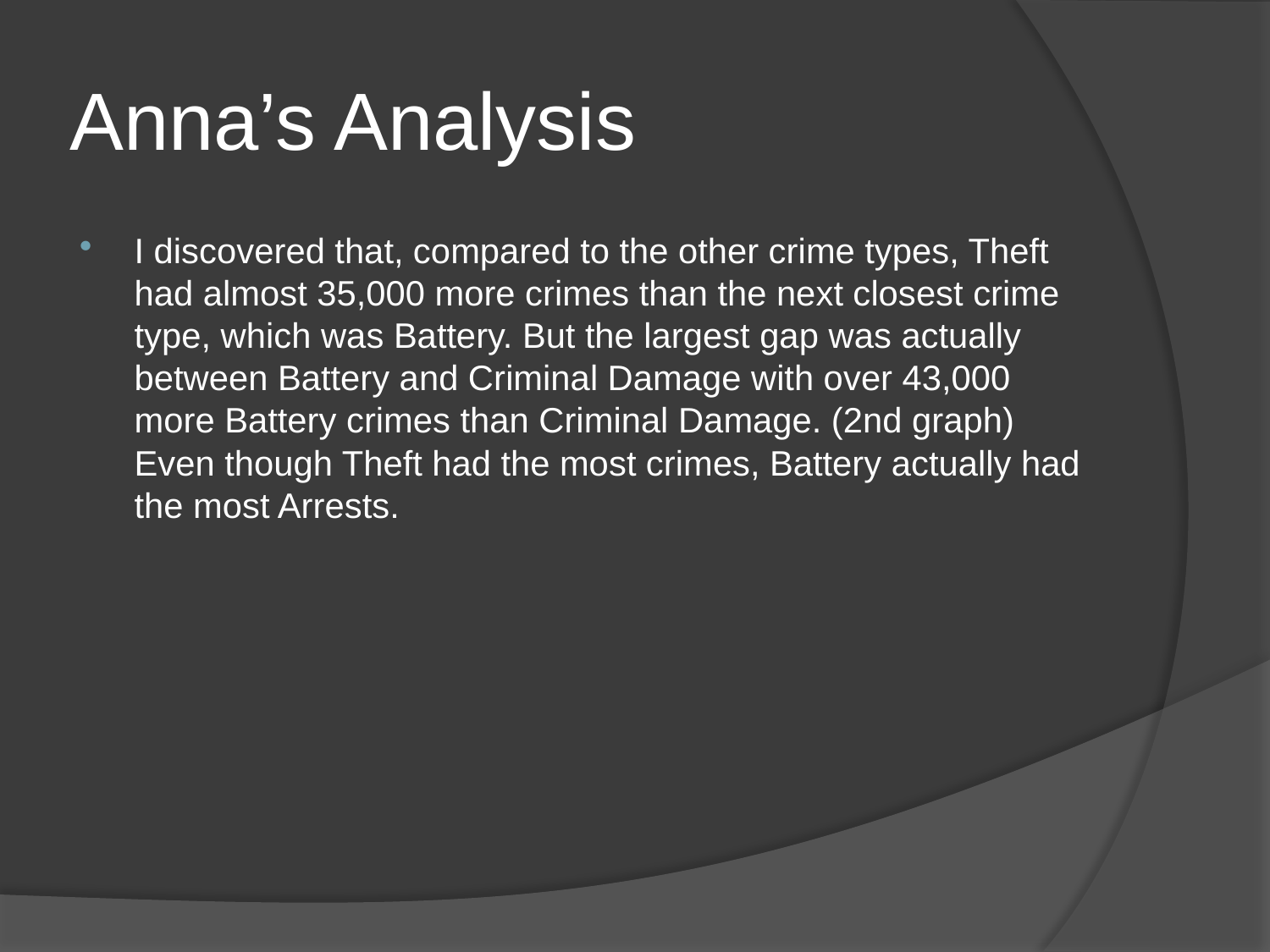

# Anna’s Analysis
I discovered that, compared to the other crime types, Theft had almost 35,000 more crimes than the next closest crime type, which was Battery. But the largest gap was actually between Battery and Criminal Damage with over 43,000 more Battery crimes than Criminal Damage. (2nd graph) Even though Theft had the most crimes, Battery actually had the most Arrests.